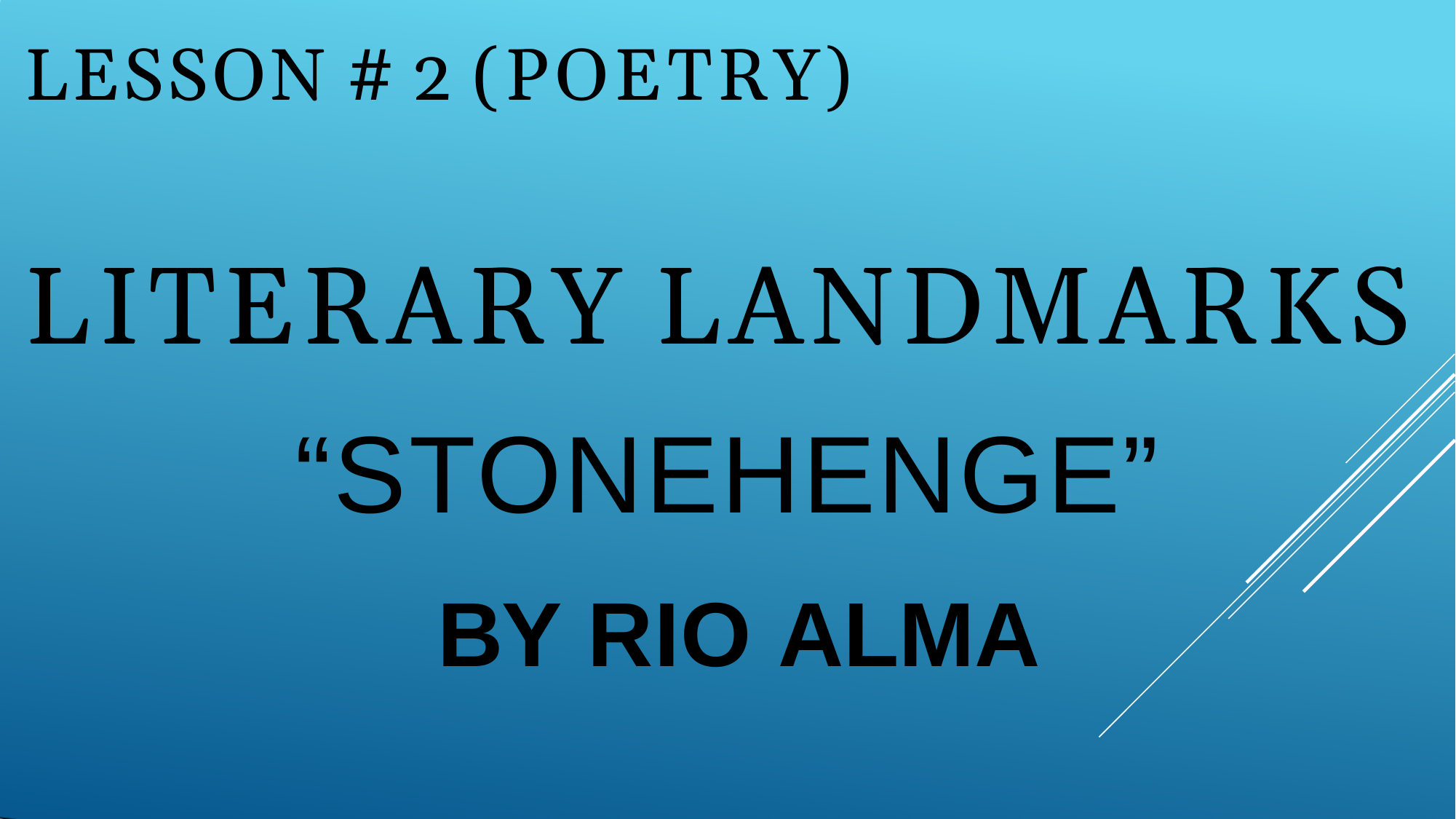

LESSON # 2 (POETRY)
# LITERARY LANDMARKS
“STONEHENGE”
BY RIO ALMA